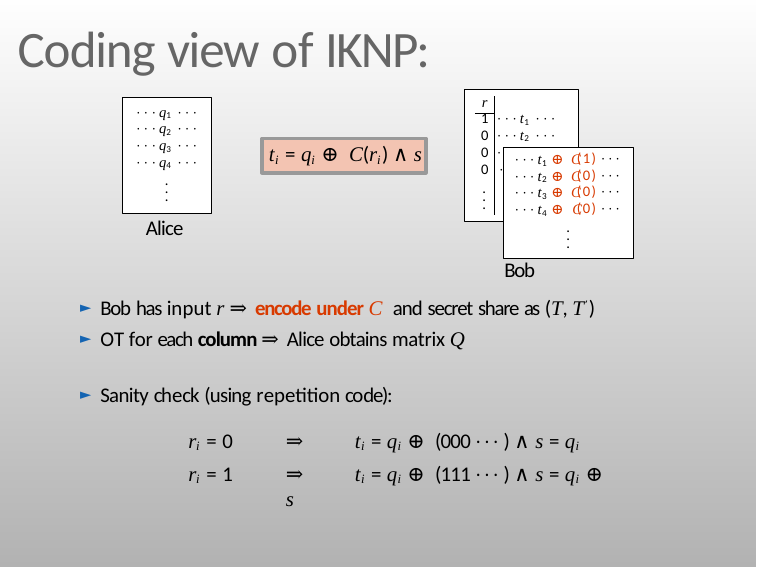

# Coding view of IKNP:

r
1    · · · t1  · · ·
0    · · · t2  · · ·
0  ·

· · · q1  · · ·
· · · q2  · · ·
· · · q3  · · ·

ti  = qi  ⊕  C(ri) ∧ s
· · t3  · · ·
· · t4  · · ·
.
.
.
Bob
· · · t1 ⊕  C
(1) · · ·

· · · q4  · · ·
0  ·

· · · t2 ⊕  C
(0) · · ·
.
.
.

· · · t3 ⊕  C
(0) · · ·
.
.
.
· · · t4 ⊕    C
(0) · · ·
Alice
.
.
.
Bob has input r ⇒ encode under C and secret share as (T, T′)
OT for each column ⇒ Alice obtains matrix Q
Sanity check (using repetition code):
ri  = 0
ri  = 1
⇒	ti  = qi  ⊕  (000 · · · ) ∧ s = qi
⇒	ti  = qi  ⊕  (111 · · · ) ∧ s = qi  ⊕  s